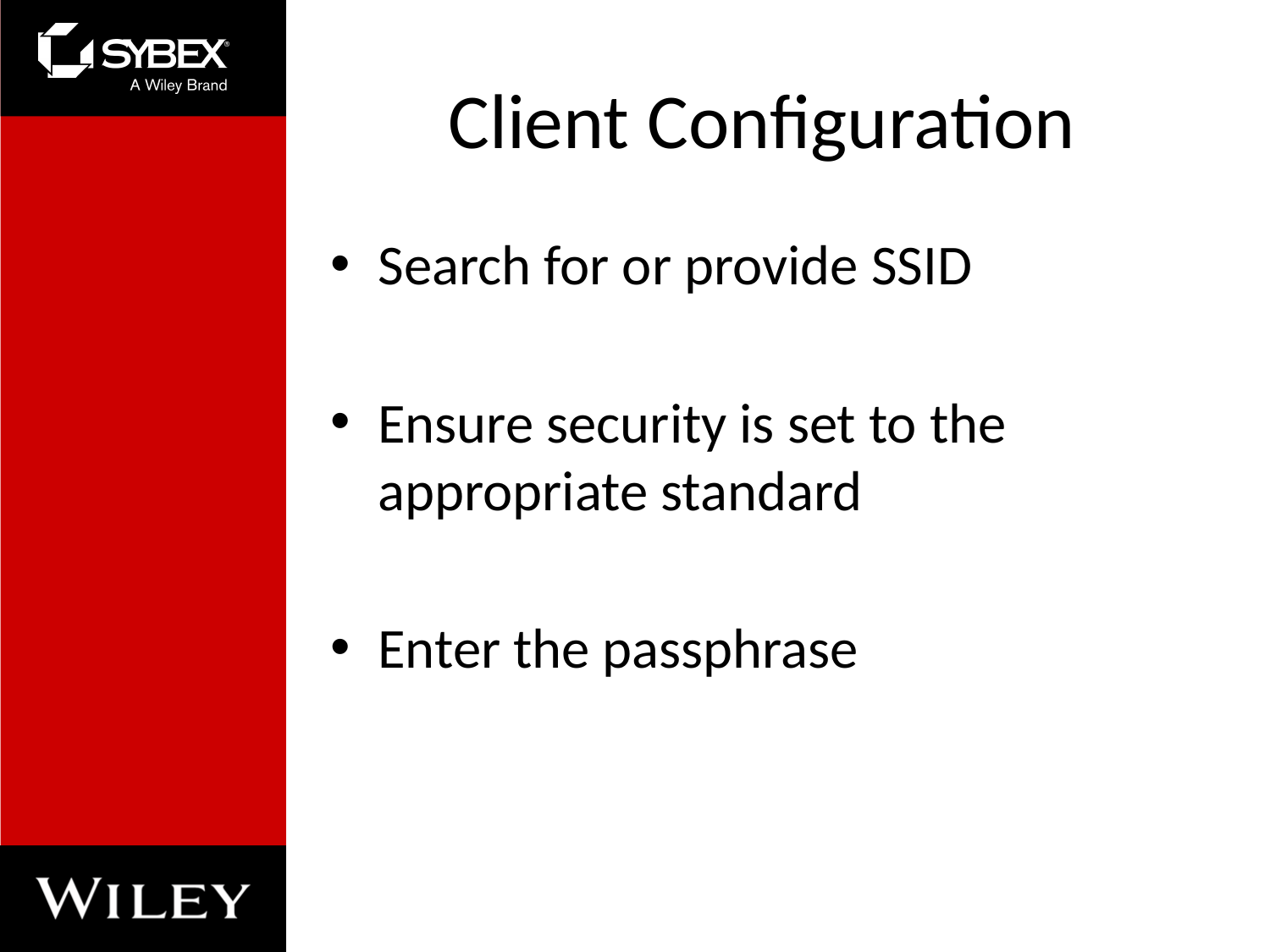

# Client Configuration
Search for or provide SSID

Ensure security is set to the appropriate standard

Enter the passphrase